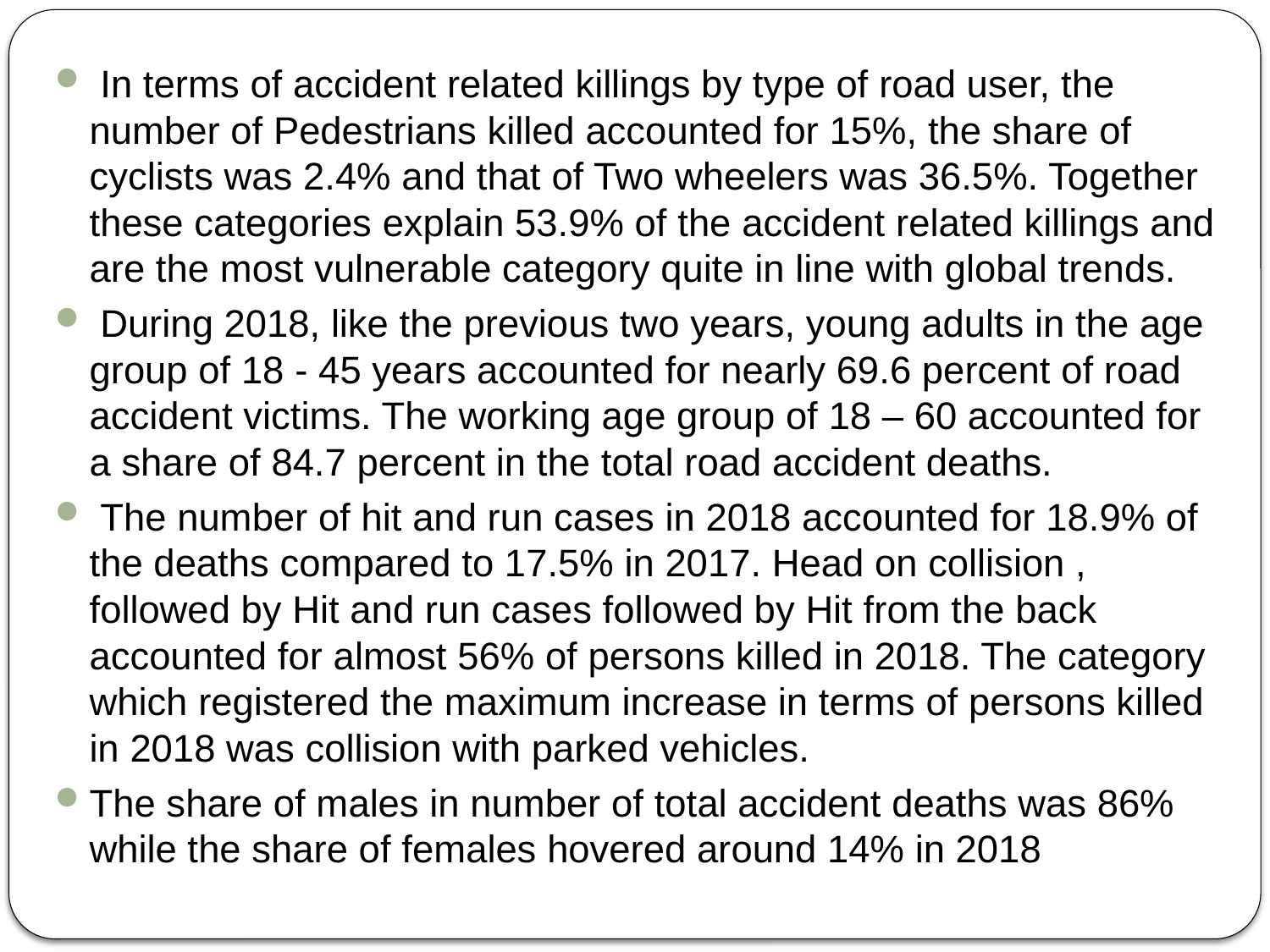

In terms of accident related killings by type of road user, the number of Pedestrians killed accounted for 15%, the share of cyclists was 2.4% and that of Two wheelers was 36.5%. Together these categories explain 53.9% of the accident related killings and are the most vulnerable category quite in line with global trends.
 During 2018, like the previous two years, young adults in the age group of 18 - 45 years accounted for nearly 69.6 percent of road accident victims. The working age group of 18 – 60 accounted for a share of 84.7 percent in the total road accident deaths.
 The number of hit and run cases in 2018 accounted for 18.9% of the deaths compared to 17.5% in 2017. Head on collision , followed by Hit and run cases followed by Hit from the back accounted for almost 56% of persons killed in 2018. The category which registered the maximum increase in terms of persons killed in 2018 was collision with parked vehicles.
The share of males in number of total accident deaths was 86% while the share of females hovered around 14% in 2018